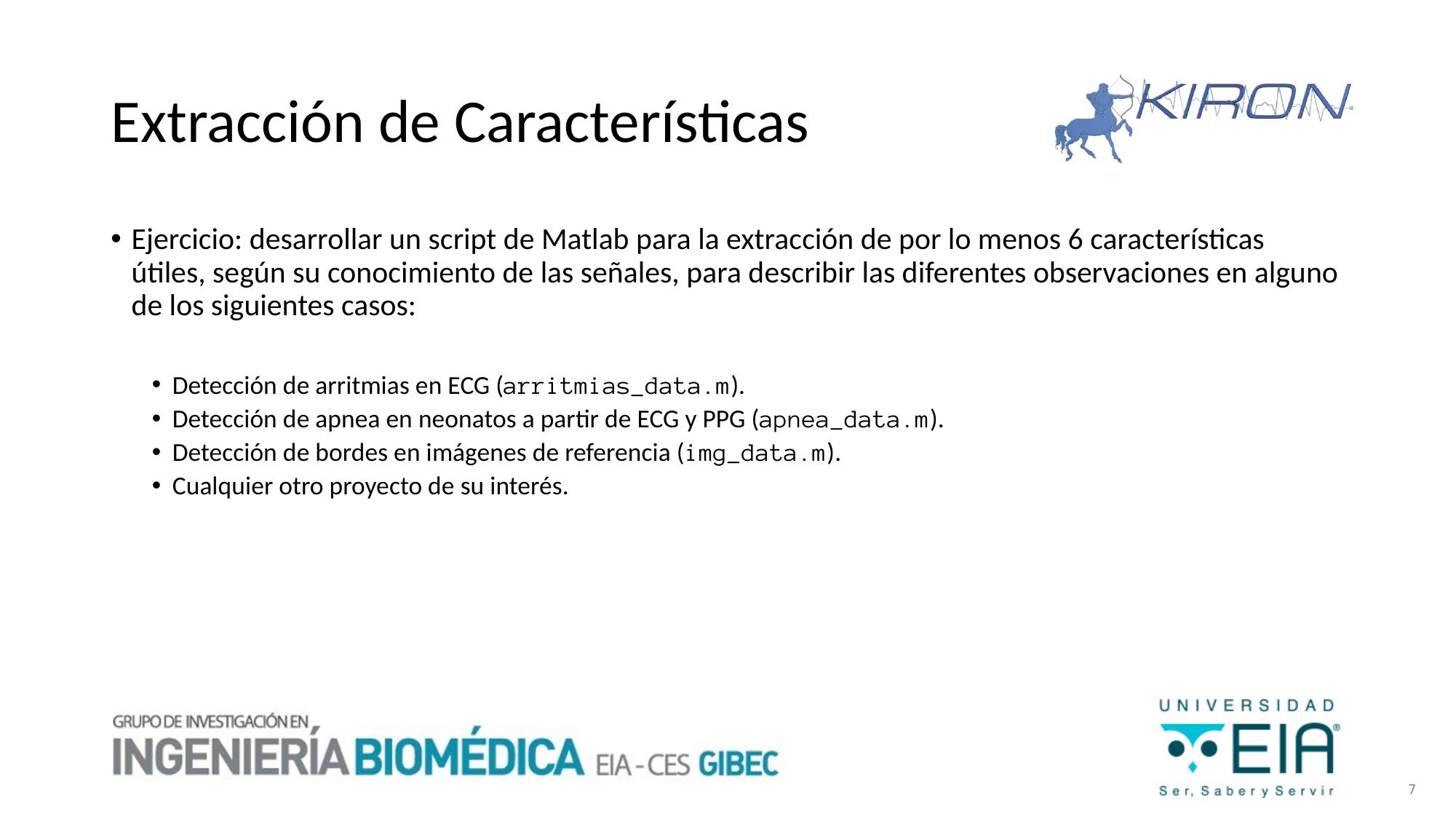

# Extracción de Características
Ejercicio: desarrollar un script de Matlab para la extracción de por lo menos 6 características útiles, según su conocimiento de las señales, para describir las diferentes observaciones en alguno de los siguientes casos:

Detección de arritmias en ECG (arritmias_data.m).
Detección de apnea en neonatos a partir de ECG y PPG (apnea_data.m).
Detección de bordes en imágenes de referencia (img_data.m).
Cualquier otro proyecto de su interés.
7